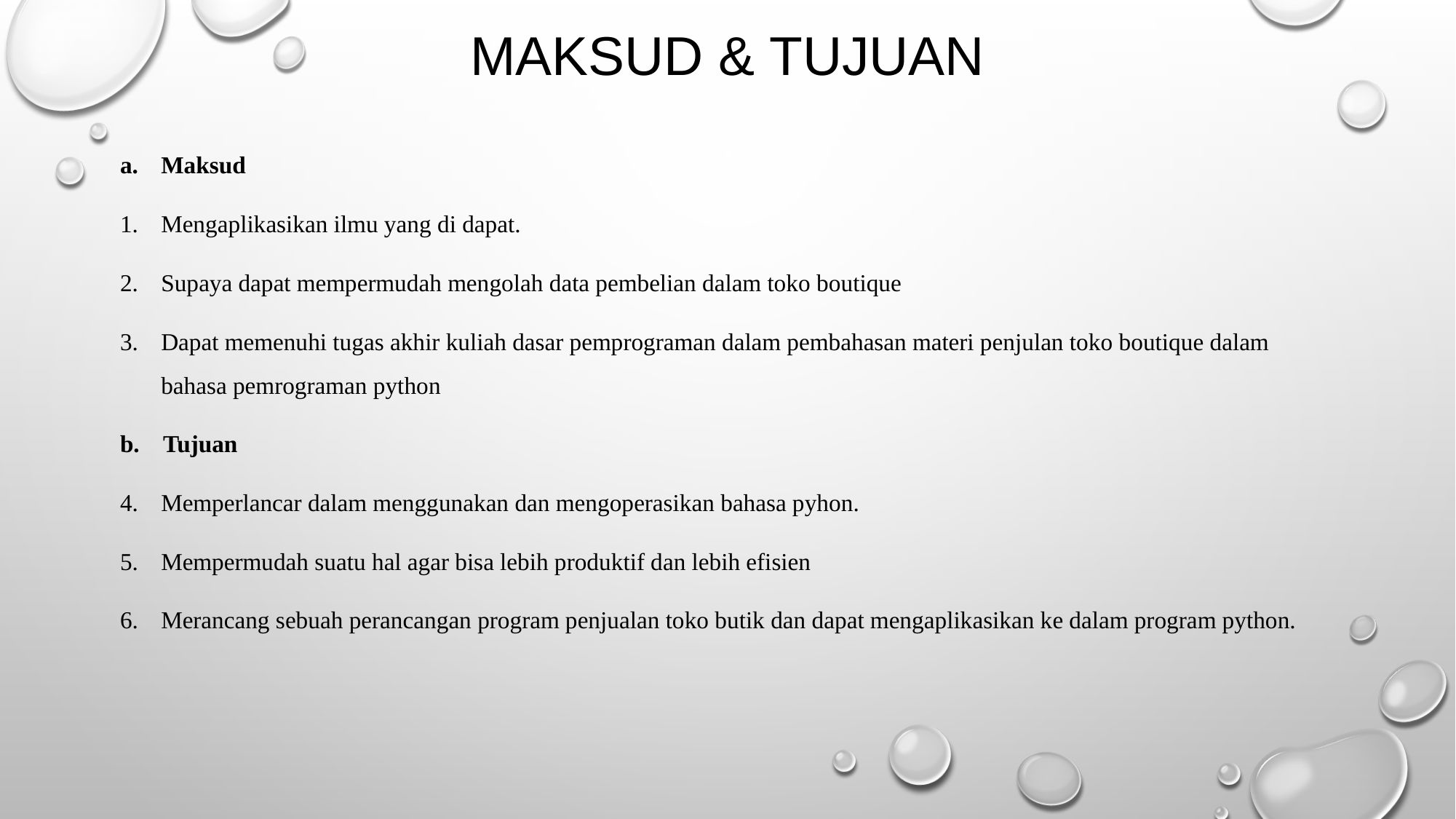

# Maksud & TUJUAN
Maksud
Mengaplikasikan ilmu yang di dapat.
Supaya dapat mempermudah mengolah data pembelian dalam toko boutique
Dapat memenuhi tugas akhir kuliah dasar pemprograman dalam pembahasan materi penjulan toko boutique dalam bahasa pemrograman python
b.    Tujuan
Memperlancar dalam menggunakan dan mengoperasikan bahasa pyhon.
Mempermudah suatu hal agar bisa lebih produktif dan lebih efisien
Merancang sebuah perancangan program penjualan toko butik dan dapat mengaplikasikan ke dalam program python.